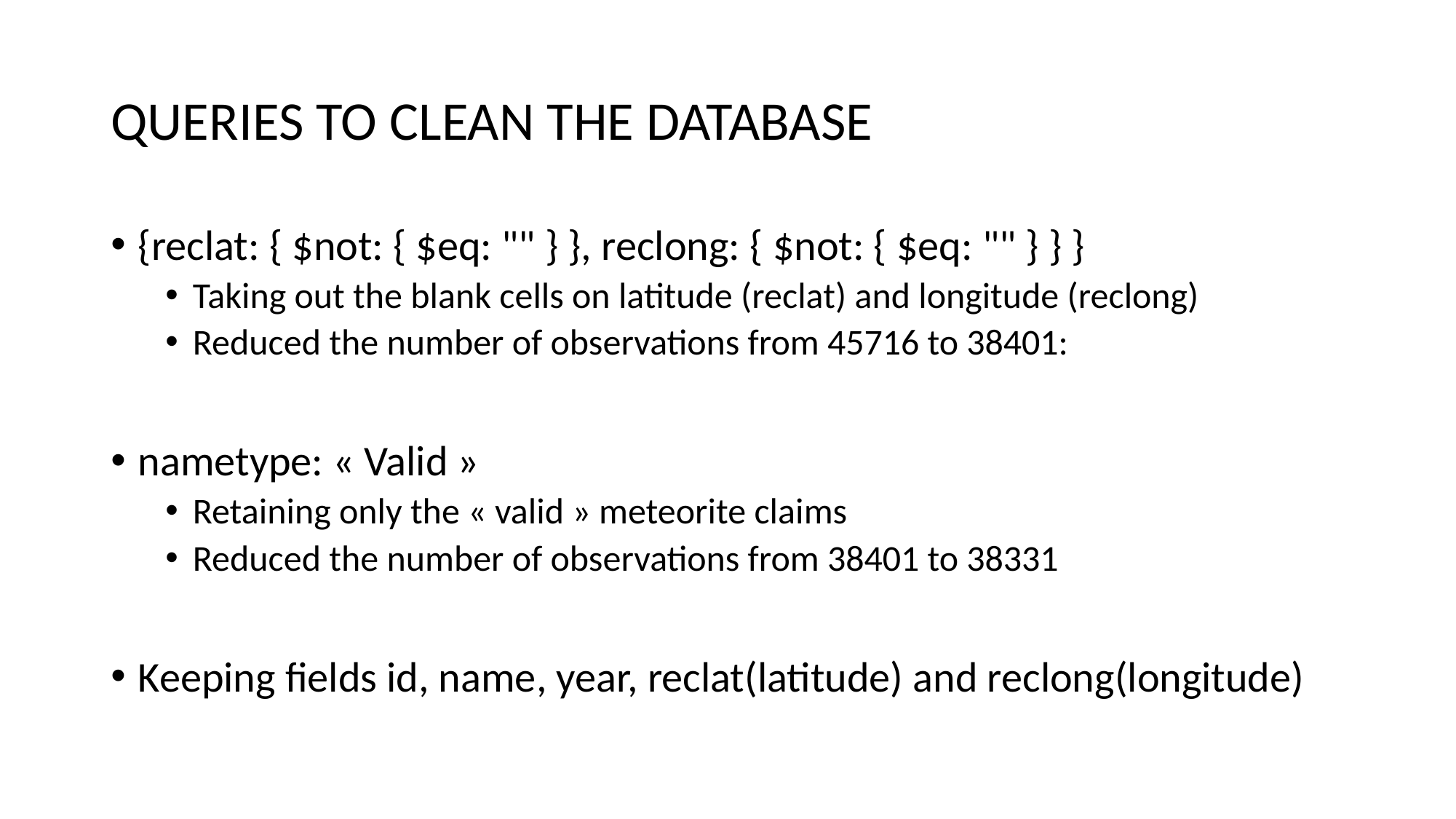

# QUERIES TO CLEAN THE DATABASE
{reclat: { $not: { $eq: "" } }, reclong: { $not: { $eq: "" } } }
Taking out the blank cells on latitude (reclat) and longitude (reclong)
Reduced the number of observations from 45716 to 38401:

nametype: « Valid »
Retaining only the « valid » meteorite claims
Reduced the number of observations from 38401 to 38331

Keeping fields id, name, year, reclat(latitude) and reclong(longitude)